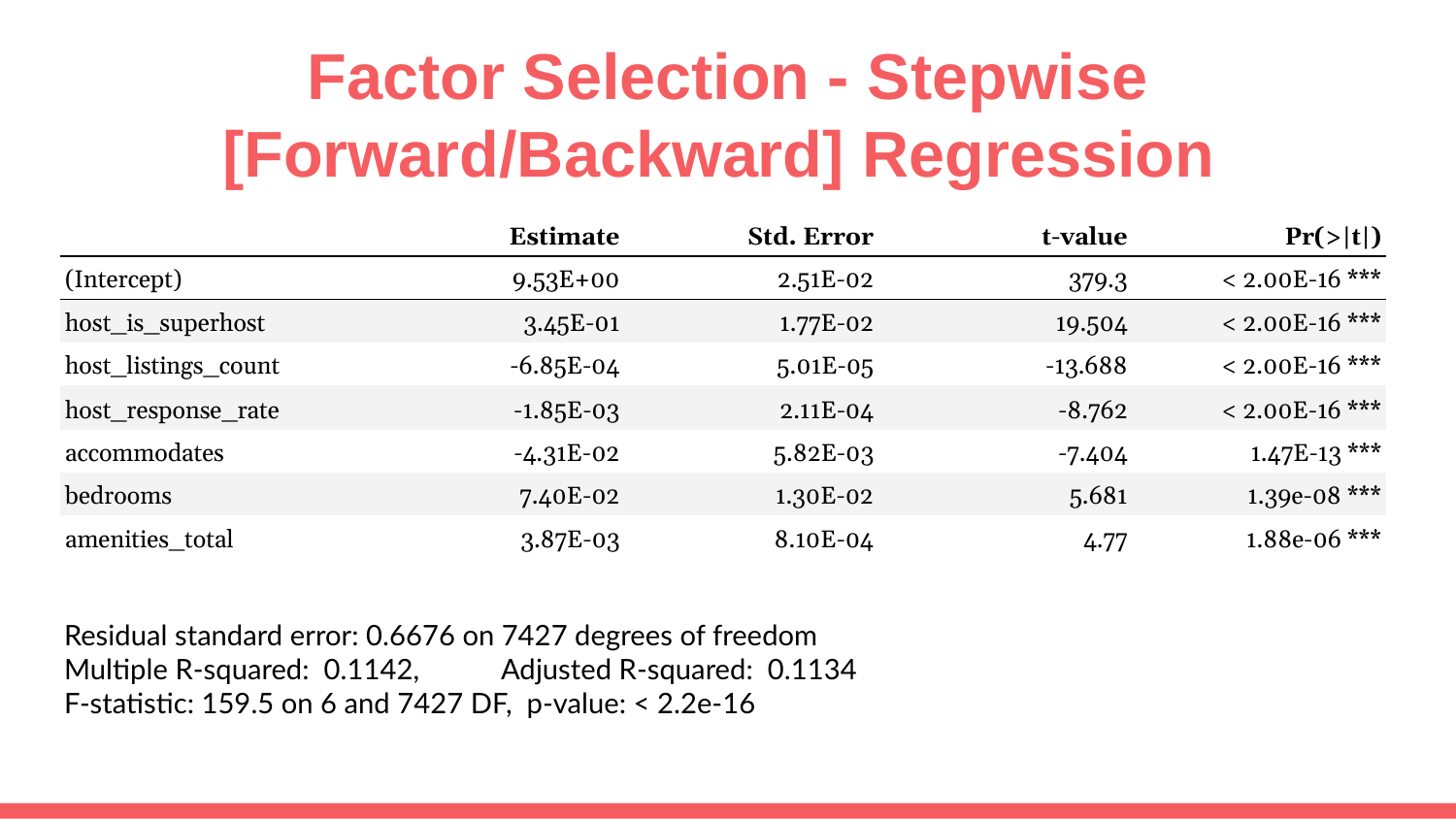

# Factor Selection - Stepwise [Forward/Backward] Regression
|  | Estimate | Std. Error | t-value | Pr(>|t|) |
| --- | --- | --- | --- | --- |
| (Intercept) | 9.53E+00 | 2.51E-02 | 379.3 | < 2.00E-16 \*\*\* |
| host\_is\_superhost | 3.45E-01 | 1.77E-02 | 19.504 | < 2.00E-16 \*\*\* |
| host\_listings\_count | -6.85E-04 | 5.01E-05 | -13.688 | < 2.00E-16 \*\*\* |
| host\_response\_rate | -1.85E-03 | 2.11E-04 | -8.762 | < 2.00E-16 \*\*\* |
| accommodates | -4.31E-02 | 5.82E-03 | -7.404 | 1.47E-13 \*\*\* |
| bedrooms | 7.40E-02 | 1.30E-02 | 5.681 | 1.39e-08 \*\*\* |
| amenities\_total | 3.87E-03 | 8.10E-04 | 4.77 | 1.88e-06 \*\*\* |
Residual standard error: 0.6676 on 7427 degrees of freedom
Multiple R-squared:  0.1142,	Adjusted R-squared:  0.1134
F-statistic: 159.5 on 6 and 7427 DF,  p-value: < 2.2e-16